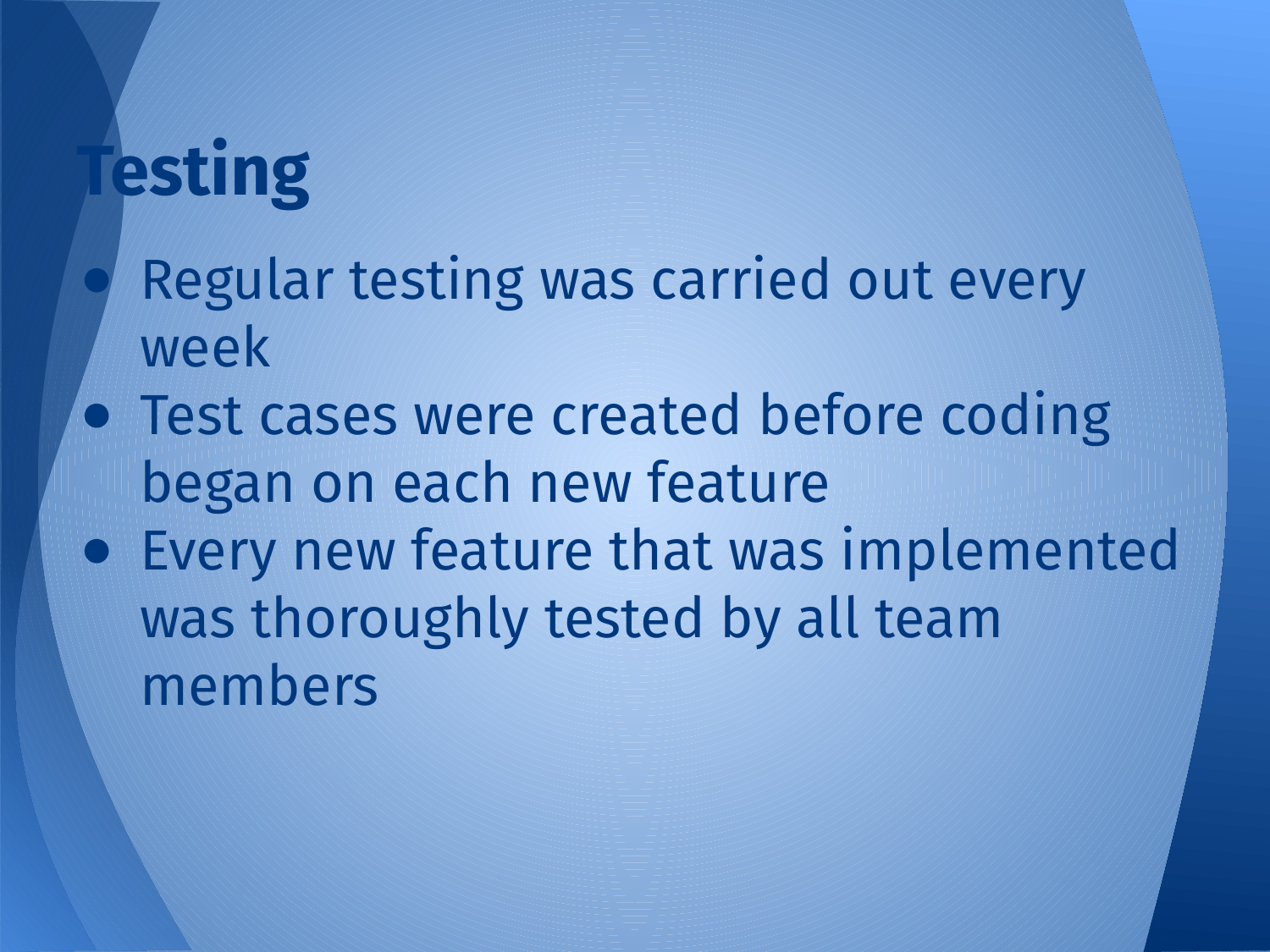

# Testing
Regular testing was carried out every week
Test cases were created before coding began on each new feature
Every new feature that was implemented was thoroughly tested by all team members